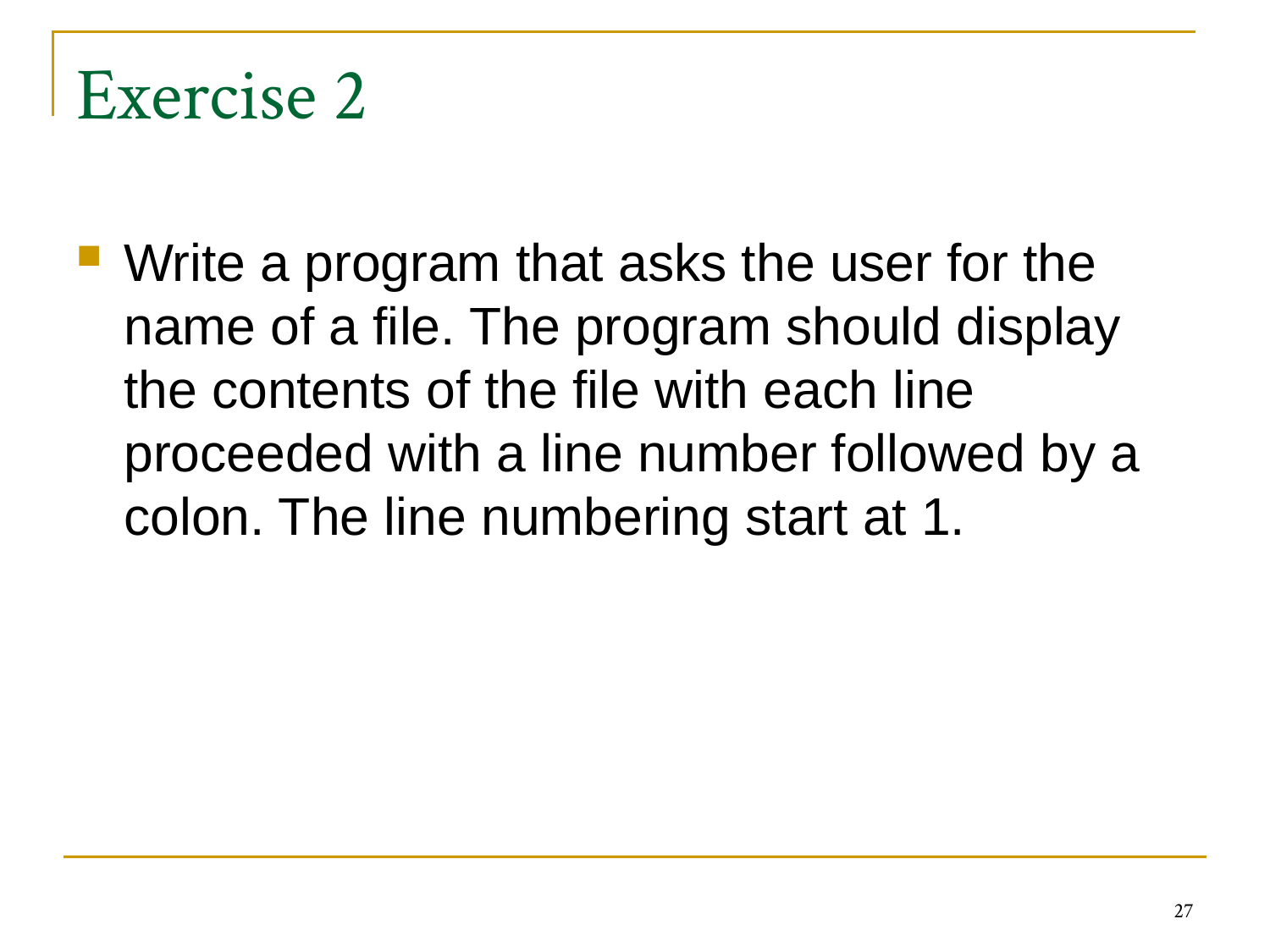

# Exercise 2
Write a program that asks the user for the name of a file. The program should display the contents of the file with each line proceeded with a line number followed by a colon. The line numbering start at 1.
27